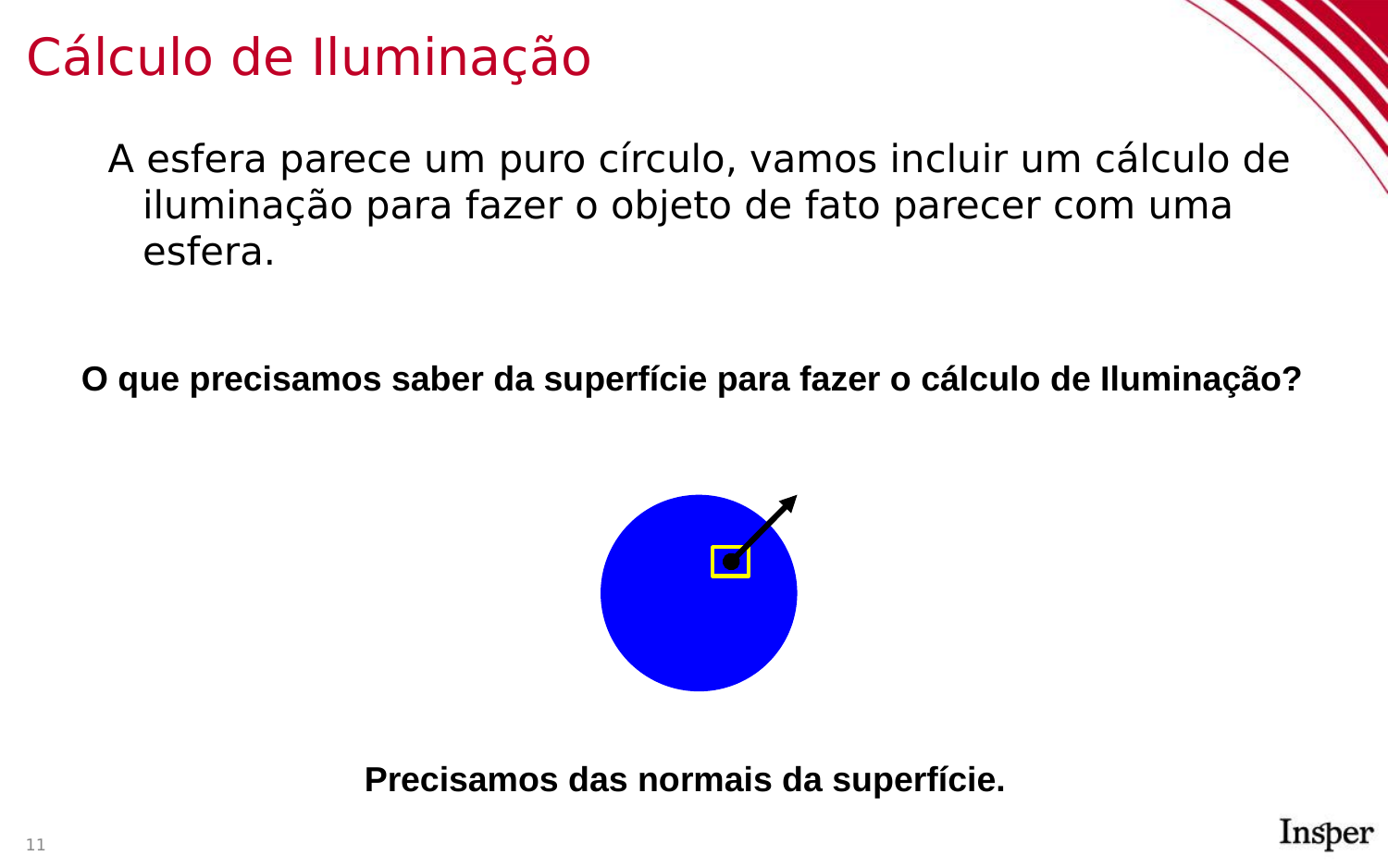

# Cálculo de Iluminação
A esfera parece um puro círculo, vamos incluir um cálculo de iluminação para fazer o objeto de fato parecer com uma esfera.

O que precisamos saber da superfície para fazer o cálculo de Iluminação?

Precisamos das normais da superfície.
11